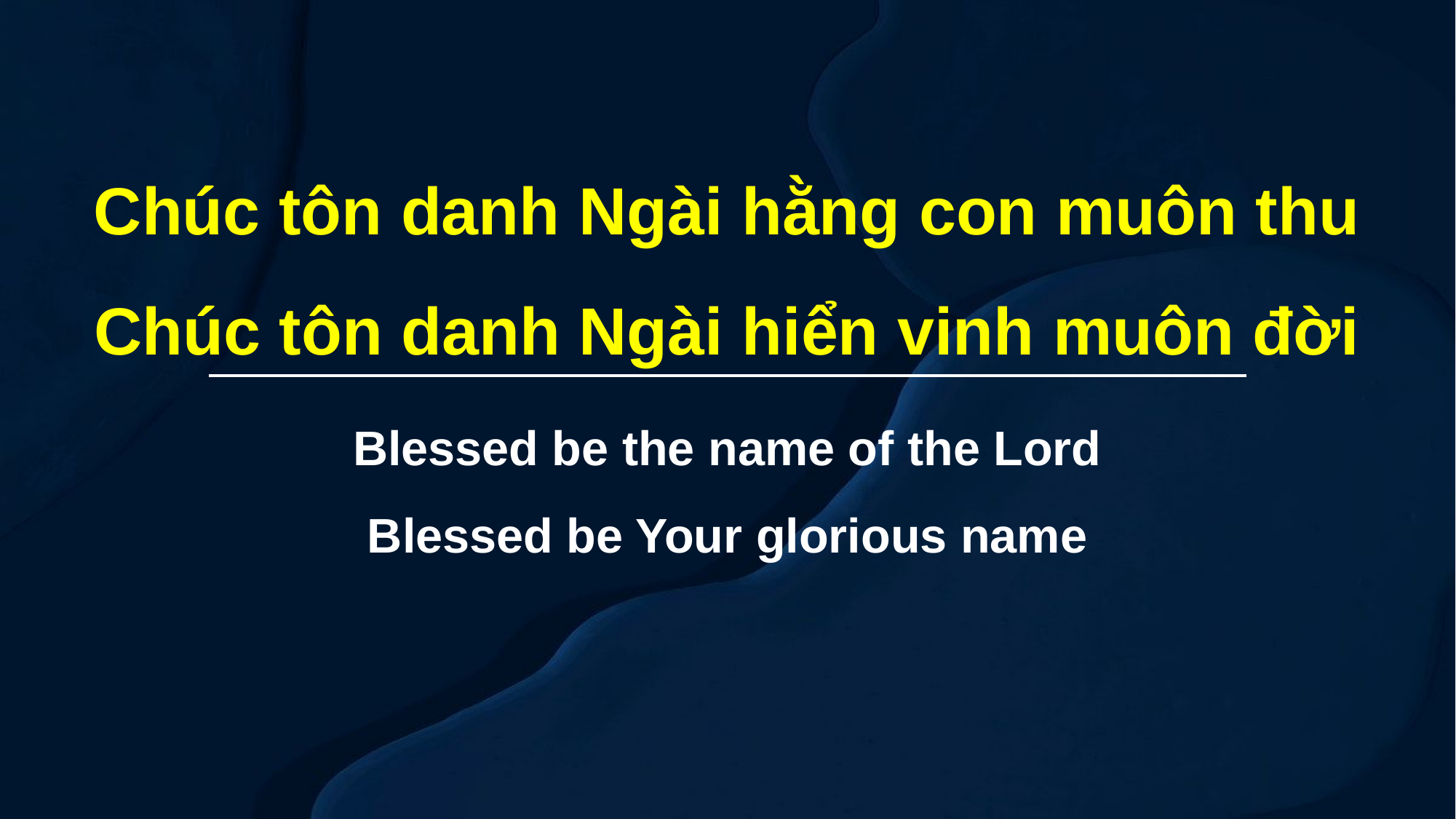

Chúc tôn danh Ngài hằng con muôn thu
Chúc tôn danh Ngài hiển vinh muôn đời
Blessed be the name of the Lord
Blessed be Your glorious name